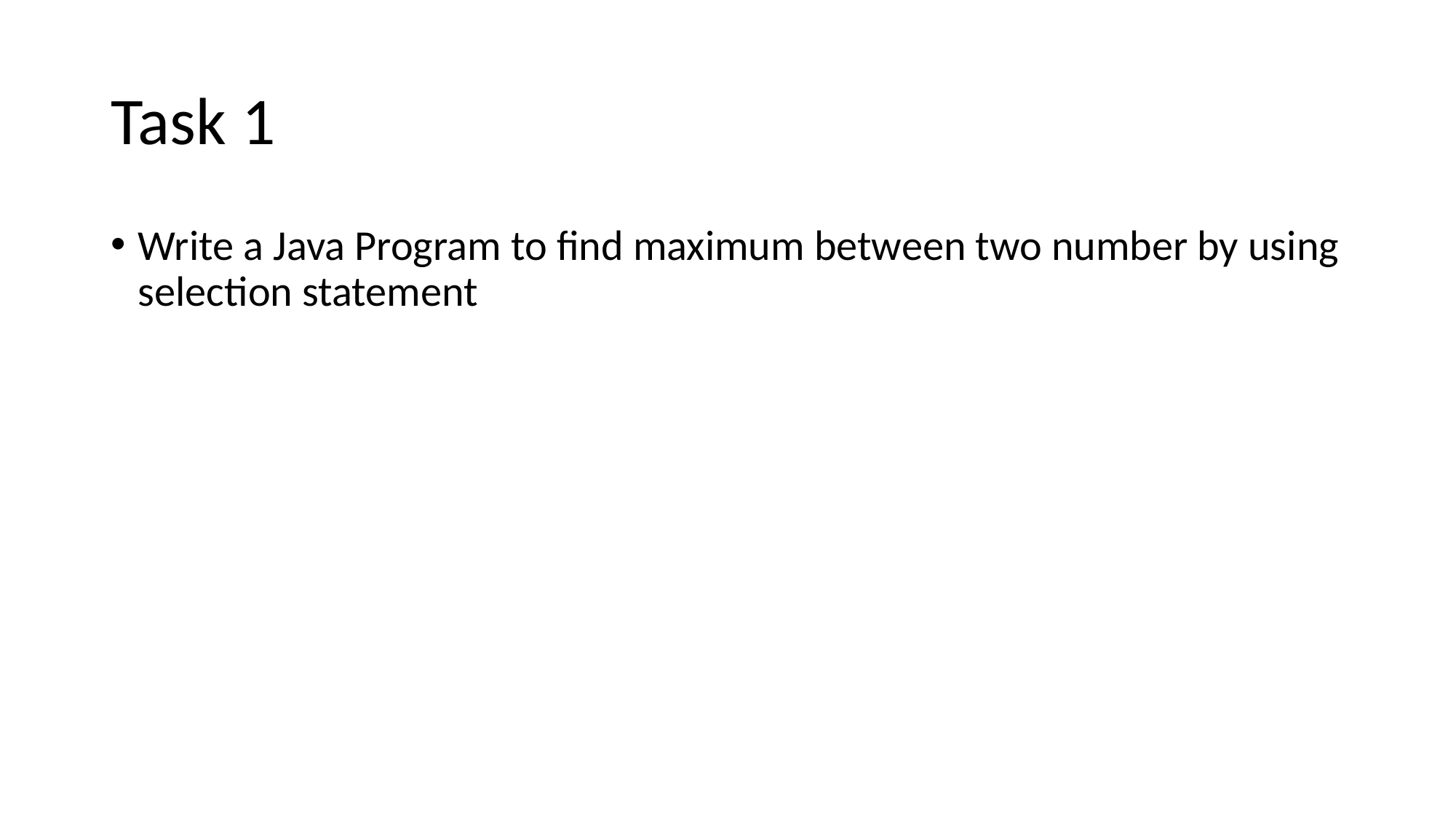

# Task 1
Write a Java Program to find maximum between two number by using selection statement